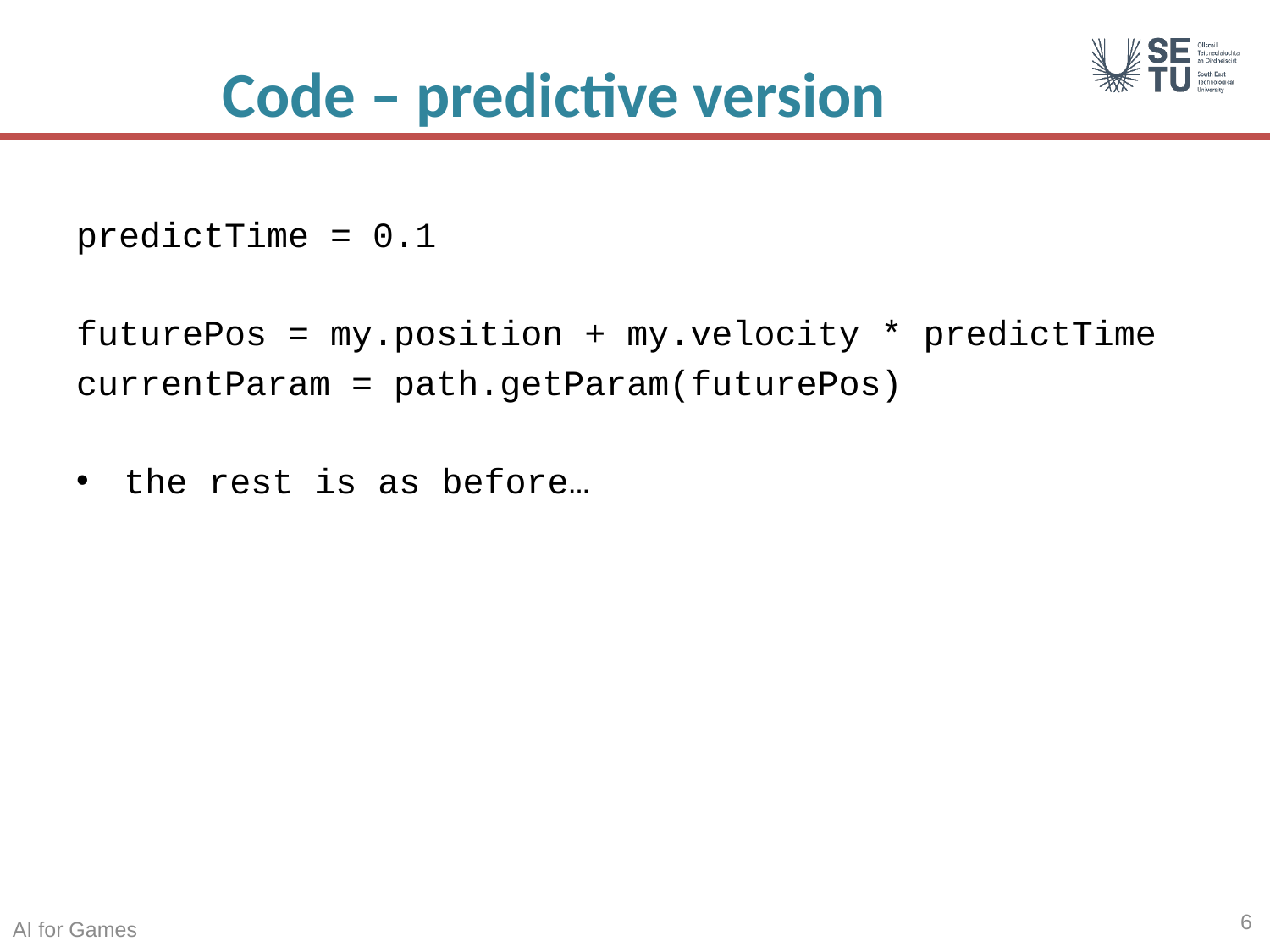

# Code – predictive version

predictTime = 0.1

futurePos = my.position + my.velocity * predictTime
currentParam = path.getParam(futurePos)

the rest is as before…
6